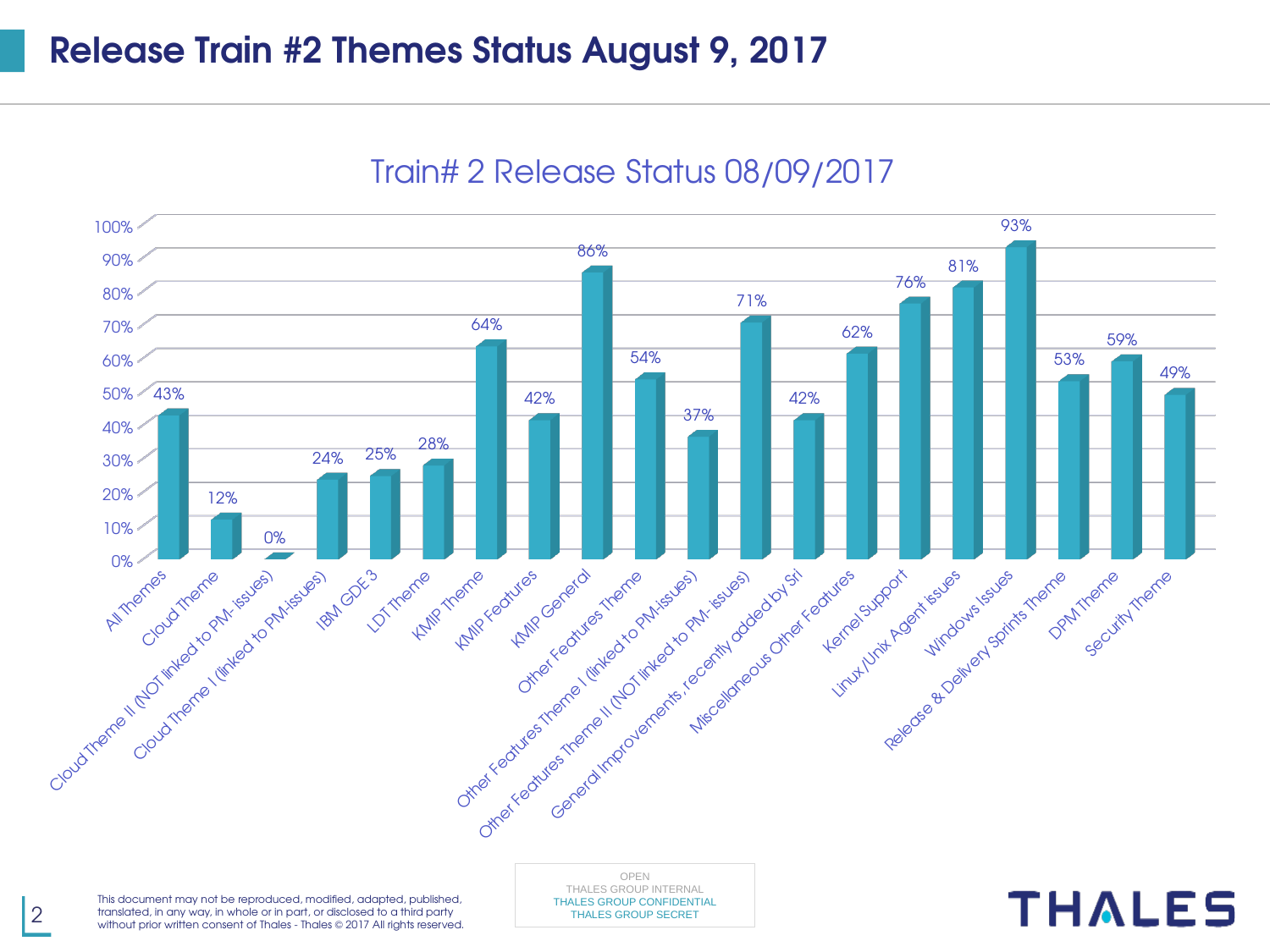

# Release Train #2 Themes Status August 9, 2017

[unsupported chart]